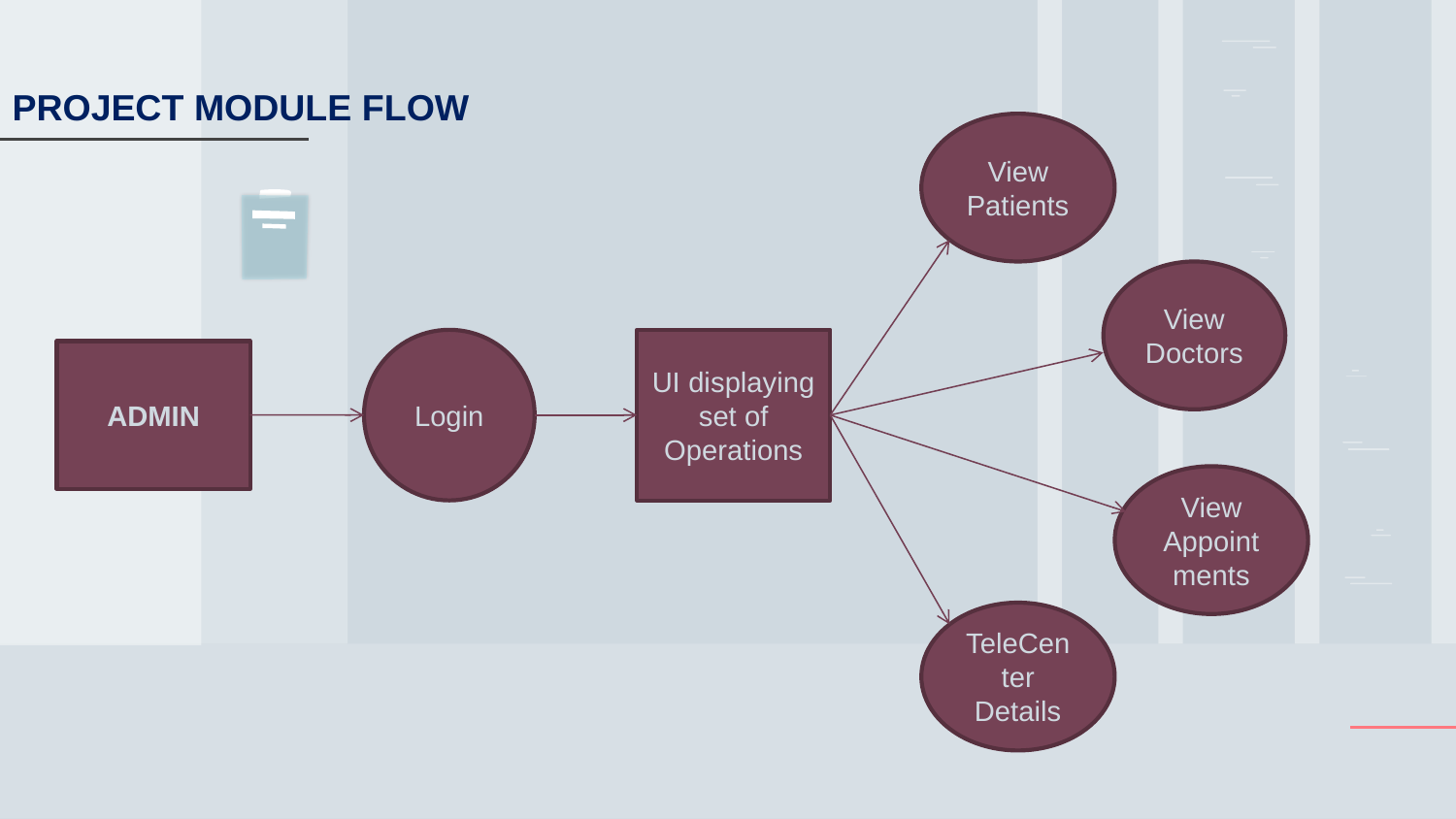

# PROJECT MODULE FLOW
View Patients
View Doctors
Login
UI displaying set of Operations
ADMIN

View Appointments
TeleCenter Details